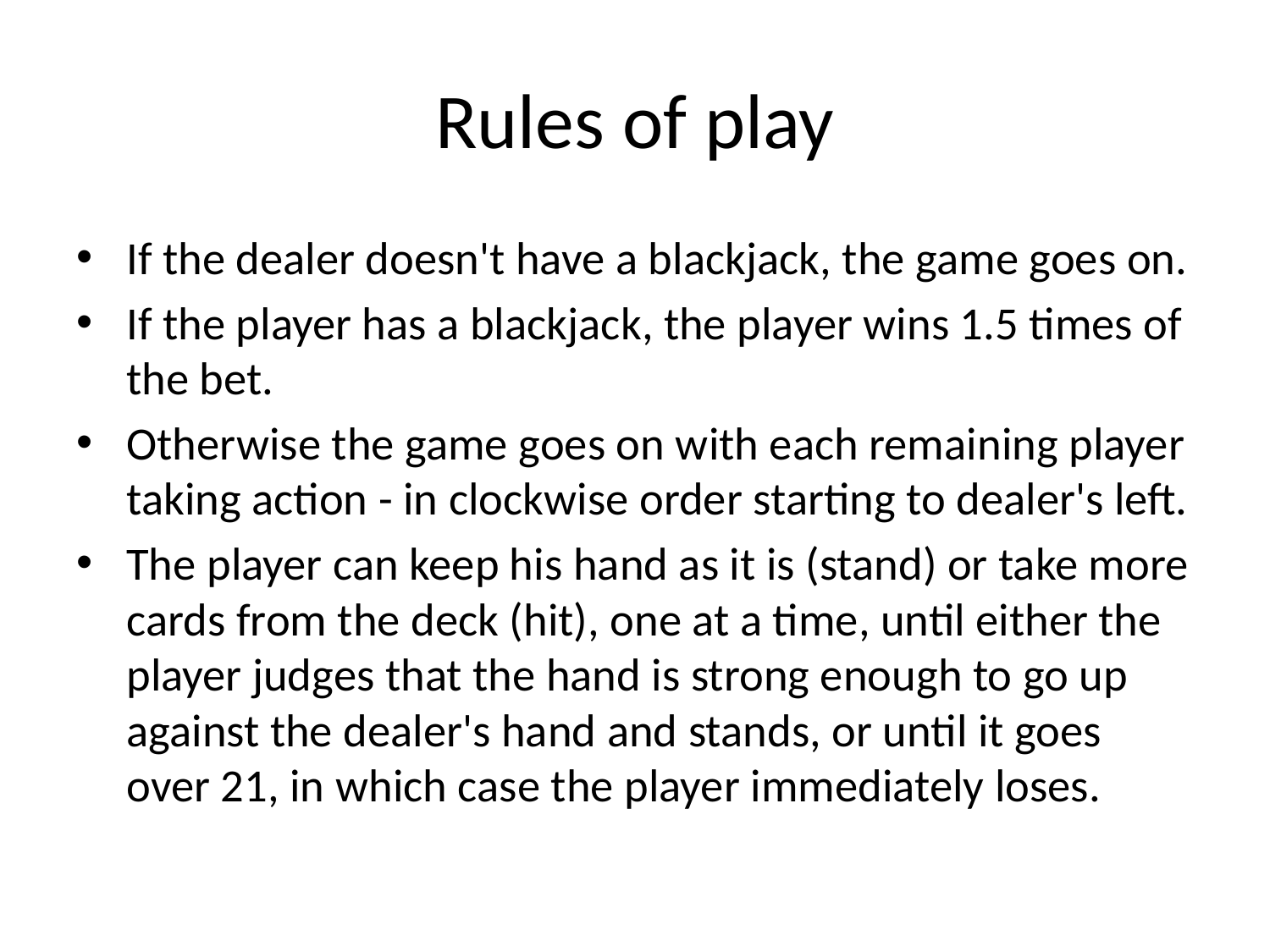

# Rules of play
If the dealer doesn't have a blackjack, the game goes on.
If the player has a blackjack, the player wins 1.5 times of the bet.
Otherwise the game goes on with each remaining player taking action - in clockwise order starting to dealer's left.
The player can keep his hand as it is (stand) or take more cards from the deck (hit), one at a time, until either the player judges that the hand is strong enough to go up against the dealer's hand and stands, or until it goes over 21, in which case the player immediately loses.